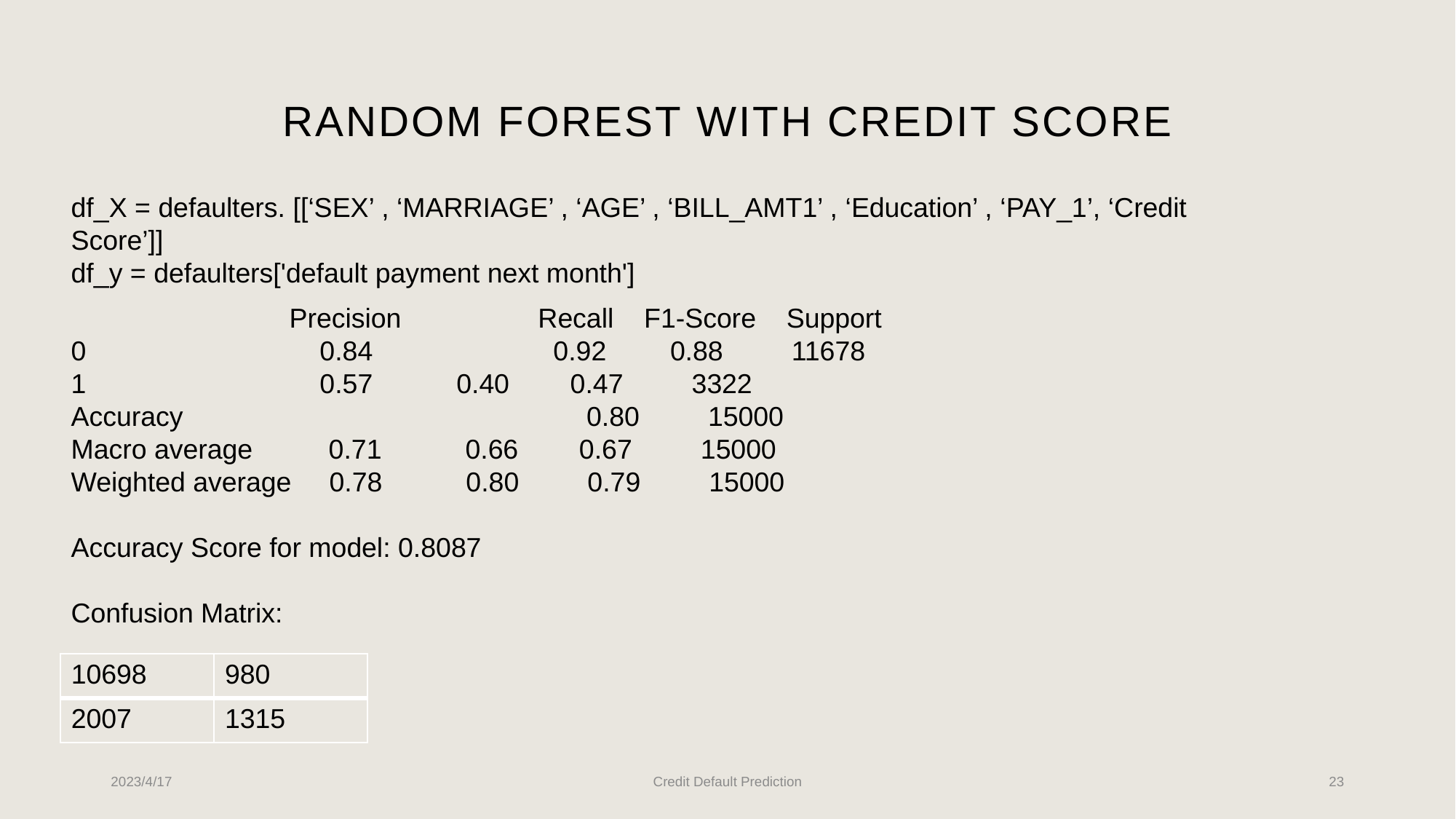

# Random forest with credit score
df_X = defaulters. [[‘SEX’ , ‘MARRIAGE’ , ‘AGE’ , ‘BILL_AMT1’ , ‘Education’ , ‘PAY_1’, ‘Credit Score’]]
df_y = defaulters['default payment next month']

		Precision	    Recall    F1-Score    Support
0		    0.84    	      0.92	       0.88         11678
1		    0.57           0.40        0.47         3322
Accuracy                                                     0.80         15000
Macro average          0.71           0.66        0.67         15000
Weighted average     0.78           0.80         0.79         15000

Accuracy Score for model: 0.8087

Confusion Matrix:
| 10698 | 980 |
| --- | --- |
| 2007 | 1315 |
2023/4/17
Credit Default Prediction
23